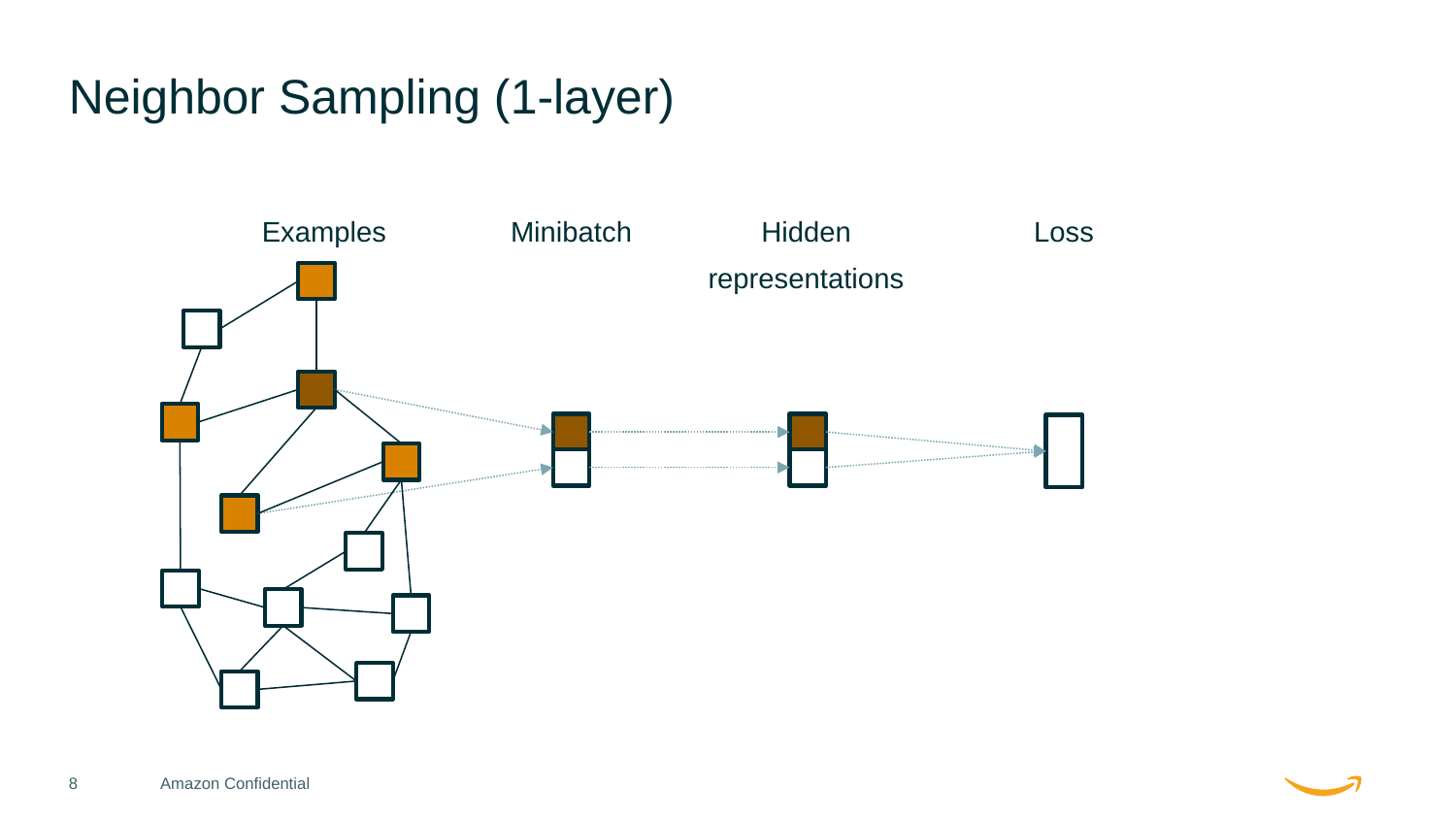

# Neighbor Sampling (1-layer)
Examples
Minibatch
Hidden
representations
Loss

8
Amazon Confidential